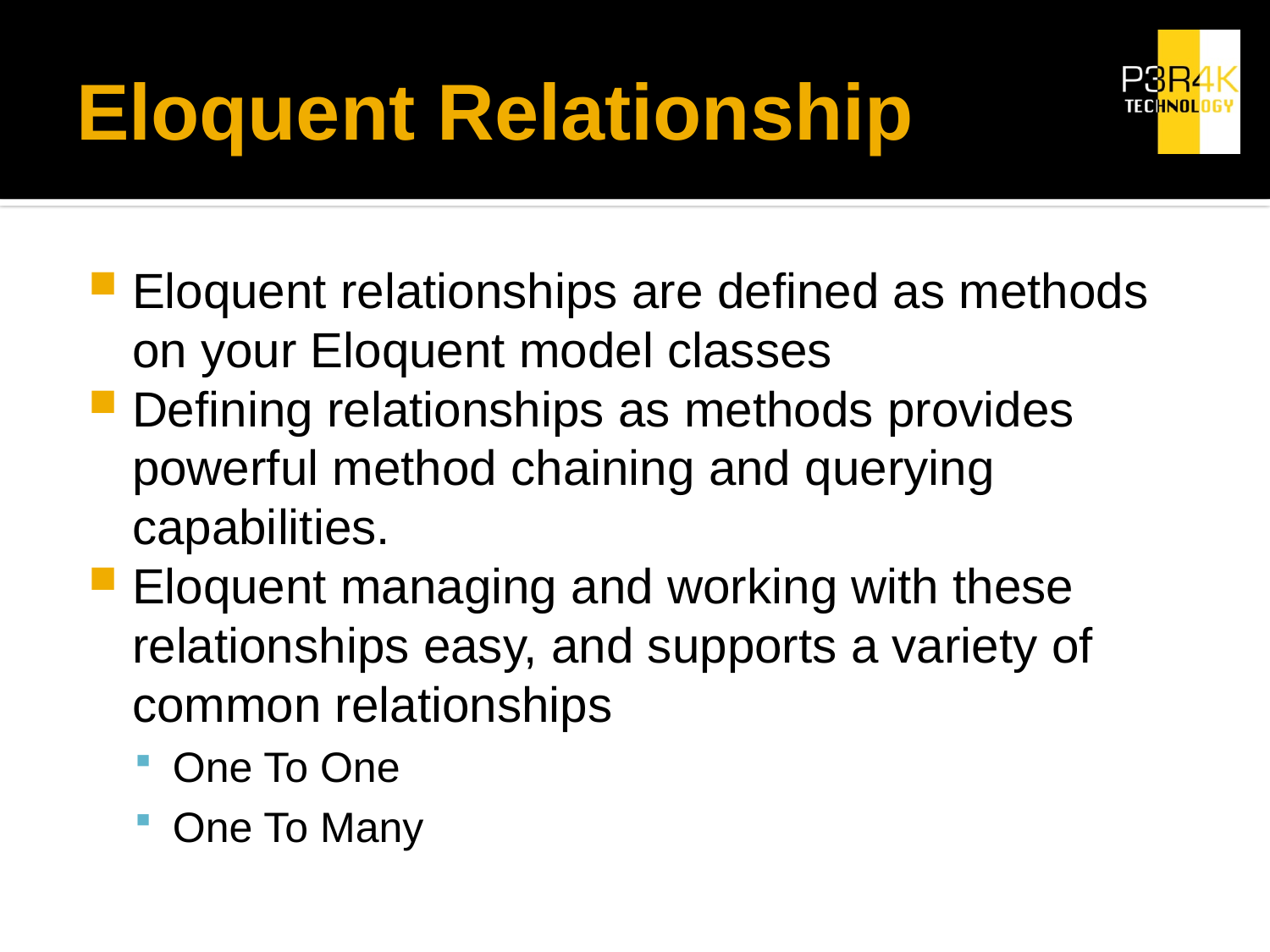

# Eloquent Relationship
Eloquent relationships are defined as methods on your Eloquent model classes
Defining relationships as methods provides powerful method chaining and querying capabilities.
Eloquent managing and working with these relationships easy, and supports a variety of common relationships
One To One
One To Many